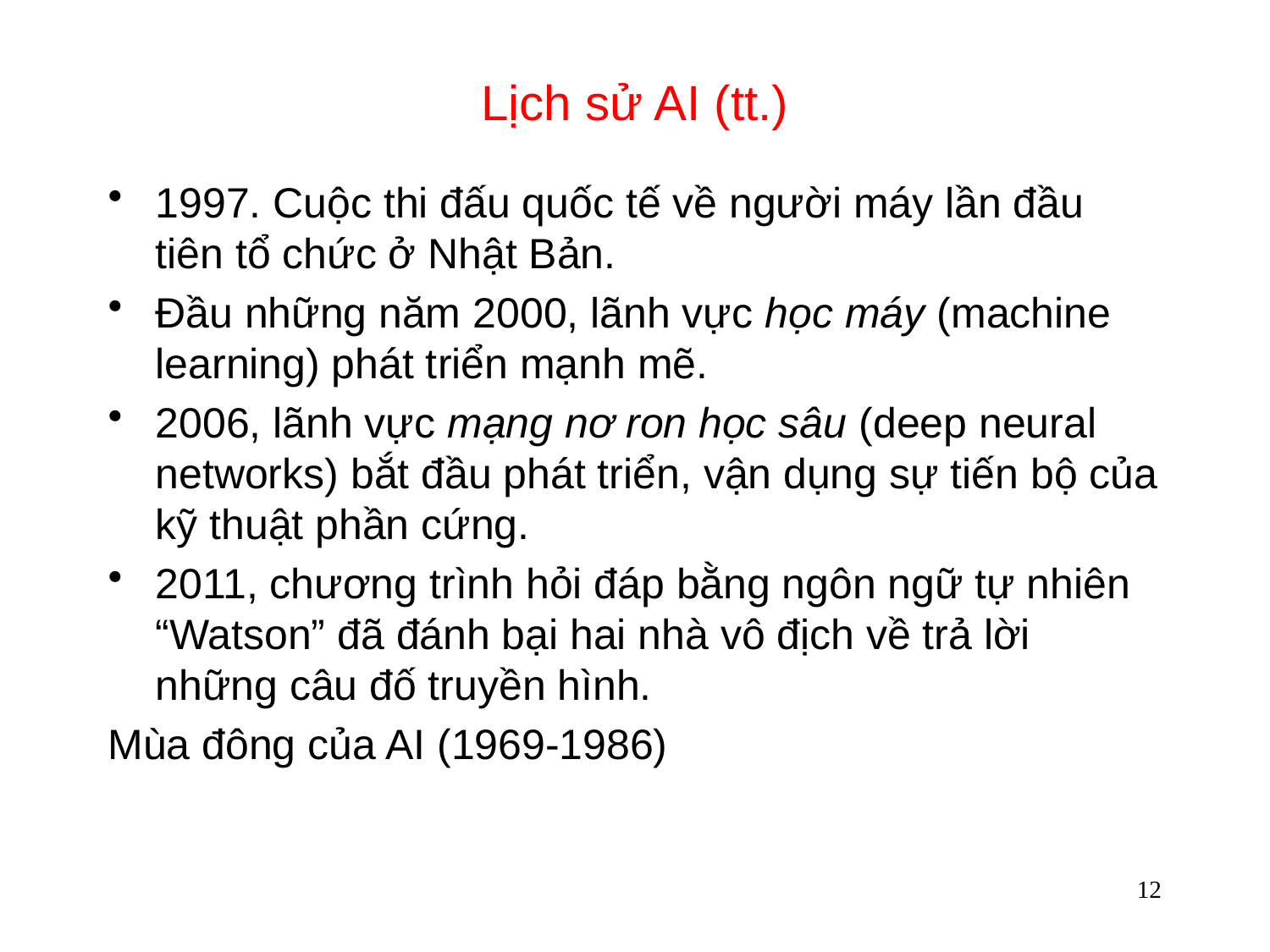

# Lịch sử AI (tt.)
1997. Cuộc thi đấu quốc tế về người máy lần đầu tiên tổ chức ở Nhật Bản.
Đầu những năm 2000, lãnh vực học máy (machine learning) phát triển mạnh mẽ.
2006, lãnh vực mạng nơ ron học sâu (deep neural networks) bắt đầu phát triển, vận dụng sự tiến bộ của kỹ thuật phần cứng.
2011, chương trình hỏi đáp bằng ngôn ngữ tự nhiên “Watson” đã đánh bại hai nhà vô địch về trả lời những câu đố truyền hình.
Mùa đông của AI (1969-1986)

12